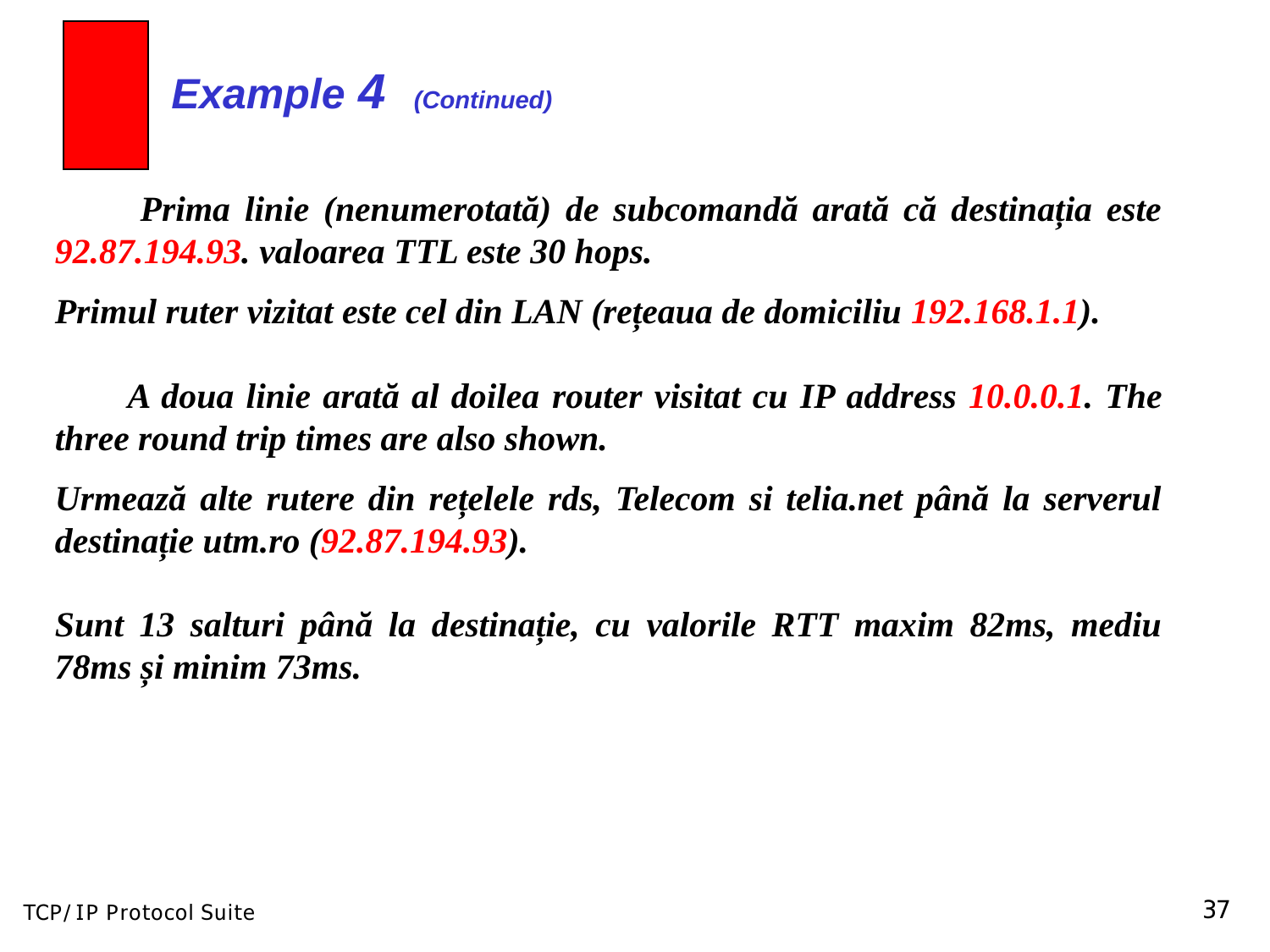

Example 4  (Continued)

      Prima linie (nenumerotată) de subcomandă arată că destinația este 92.87.194.93. valoarea TTL este 30 hops.
Primul ruter vizitat este cel din LAN (rețeaua de domiciliu 192.168.1.1).
      A doua linie arată al doilea router visitat cu IP address 10.0.0.1. The three round trip times are also shown.
Urmează alte rutere din rețelele rds, Telecom si telia.net până la serverul destinație utm.ro (92.87.194.93).
Sunt 13 salturi până la destinație, cu valorile RTT maxim 82ms, mediu 78ms și minim 73ms.
37
TCP/IP Protocol Suite